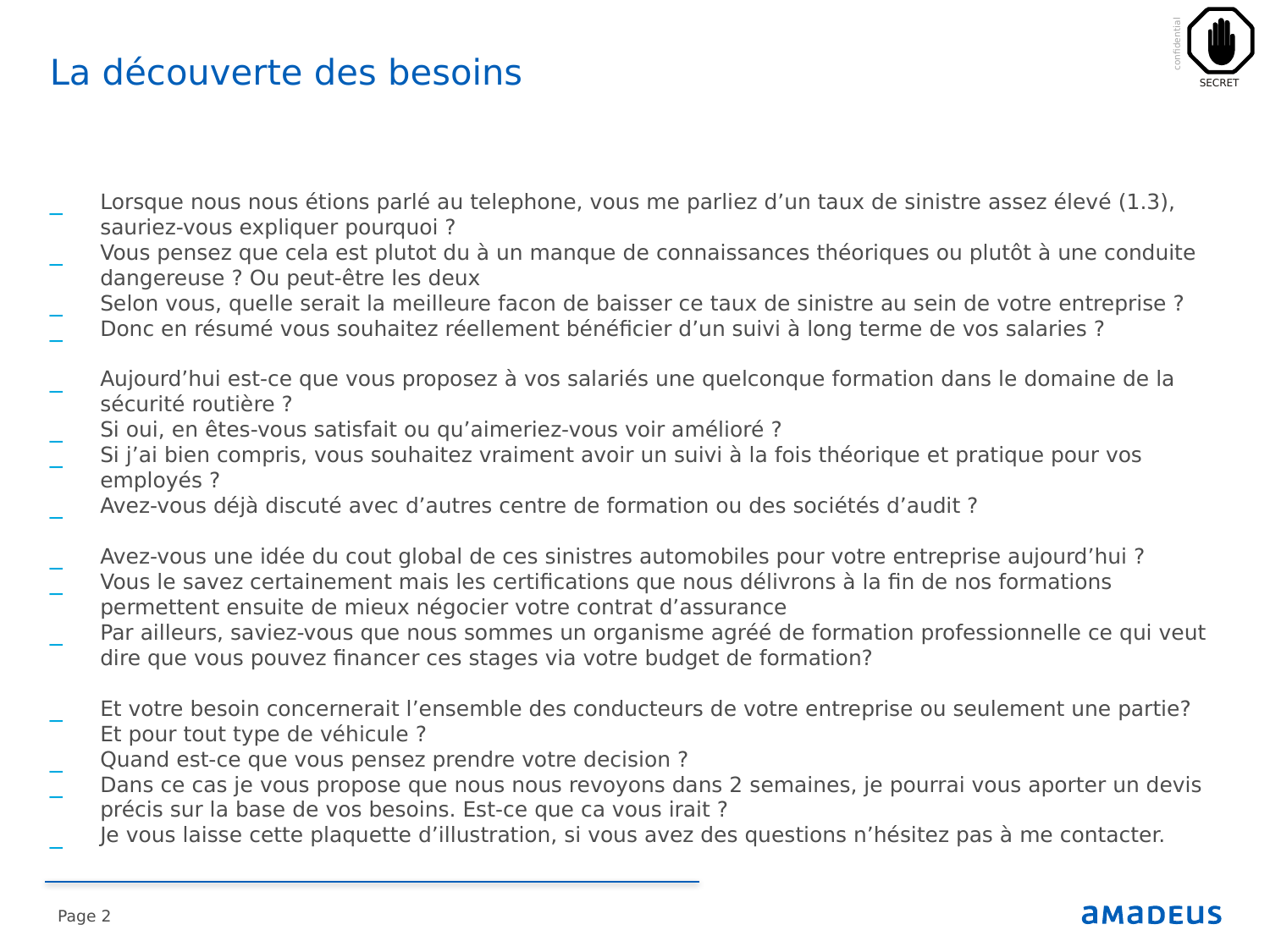

# La découverte des besoins

Lorsque nous nous étions parlé au telephone, vous me parliez d’un taux de sinistre assez élevé (1.3), sauriez-vous expliquer pourquoi ?
Vous pensez que cela est plutot du à un manque de connaissances théoriques ou plutôt à une conduite dangereuse ? Ou peut-être les deux
Selon vous, quelle serait la meilleure facon de baisser ce taux de sinistre au sein de votre entreprise ?
Donc en résumé vous souhaitez réellement bénéficier d’un suivi à long terme de vos salaries ?

Aujourd’hui est-ce que vous proposez à vos salariés une quelconque formation dans le domaine de la sécurité routière ?
Si oui, en êtes-vous satisfait ou qu’aimeriez-vous voir amélioré ?
Si j’ai bien compris, vous souhaitez vraiment avoir un suivi à la fois théorique et pratique pour vos employés ?
Avez-vous déjà discuté avec d’autres centre de formation ou des sociétés d’audit ?

Avez-vous une idée du cout global de ces sinistres automobiles pour votre entreprise aujourd’hui ?
Vous le savez certainement mais les certifications que nous délivrons à la fin de nos formations permettent ensuite de mieux négocier votre contrat d’assurance
Par ailleurs, saviez-vous que nous sommes un organisme agréé de formation professionnelle ce qui veut dire que vous pouvez financer ces stages via votre budget de formation?

Et votre besoin concernerait l’ensemble des conducteurs de votre entreprise ou seulement une partie?  Et pour tout type de véhicule ?
Quand est-ce que vous pensez prendre votre decision ?
Dans ce cas je vous propose que nous nous revoyons dans 2 semaines, je pourrai vous aporter un devis précis sur la base de vos besoins. Est-ce que ca vous irait ?
Je vous laisse cette plaquette d’illustration, si vous avez des questions n’hésitez pas à me contacter.